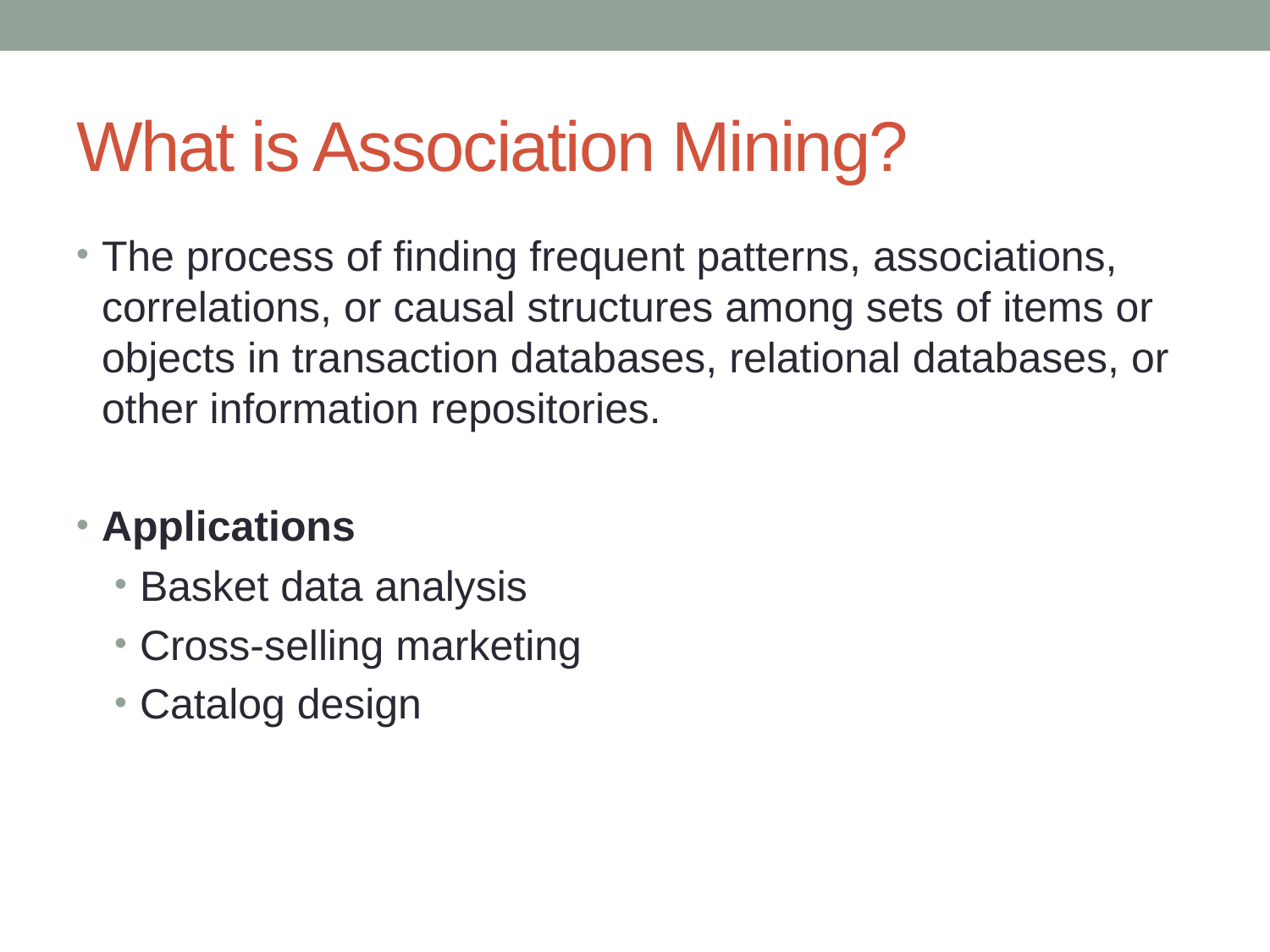

# What is Association Mining?
The process of finding frequent patterns, associations, correlations, or causal structures among sets of items or objects in transaction databases, relational databases, or other information repositories.

Applications
Basket data analysis
Cross-selling marketing
Catalog design